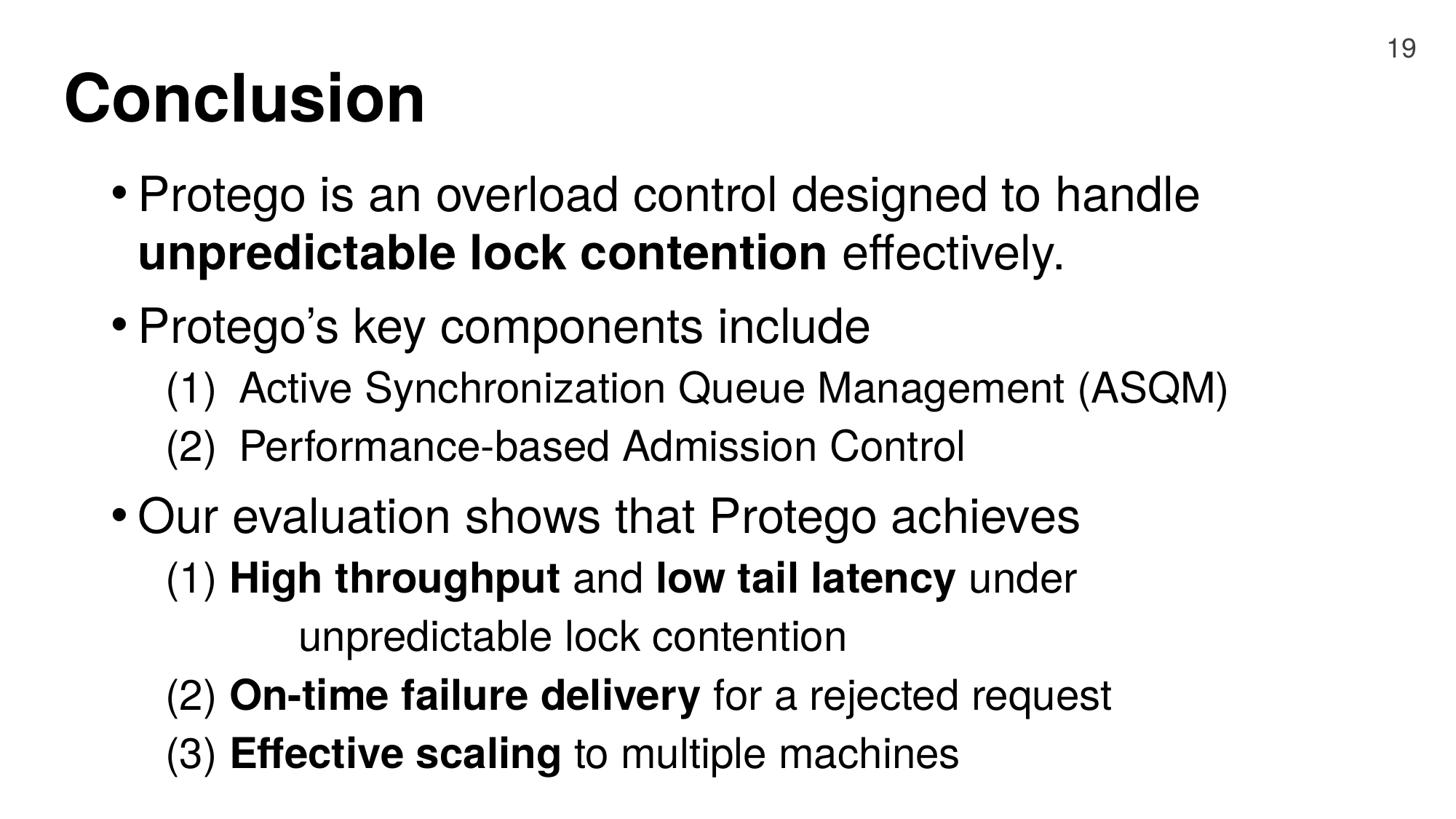

19
# Conclusion
Protego is an overload control designed to handle unpredictable lock contention effectively.
Protego’s key components include
 Active Synchronization Queue Management (ASQM)
 Performance-based Admission Control
Our evaluation shows that Protego achieves
(1) High throughput and low tail latency under
	  unpredictable lock contention
(2) On-time failure delivery for a rejected request
(3) Effective scaling to multiple machines